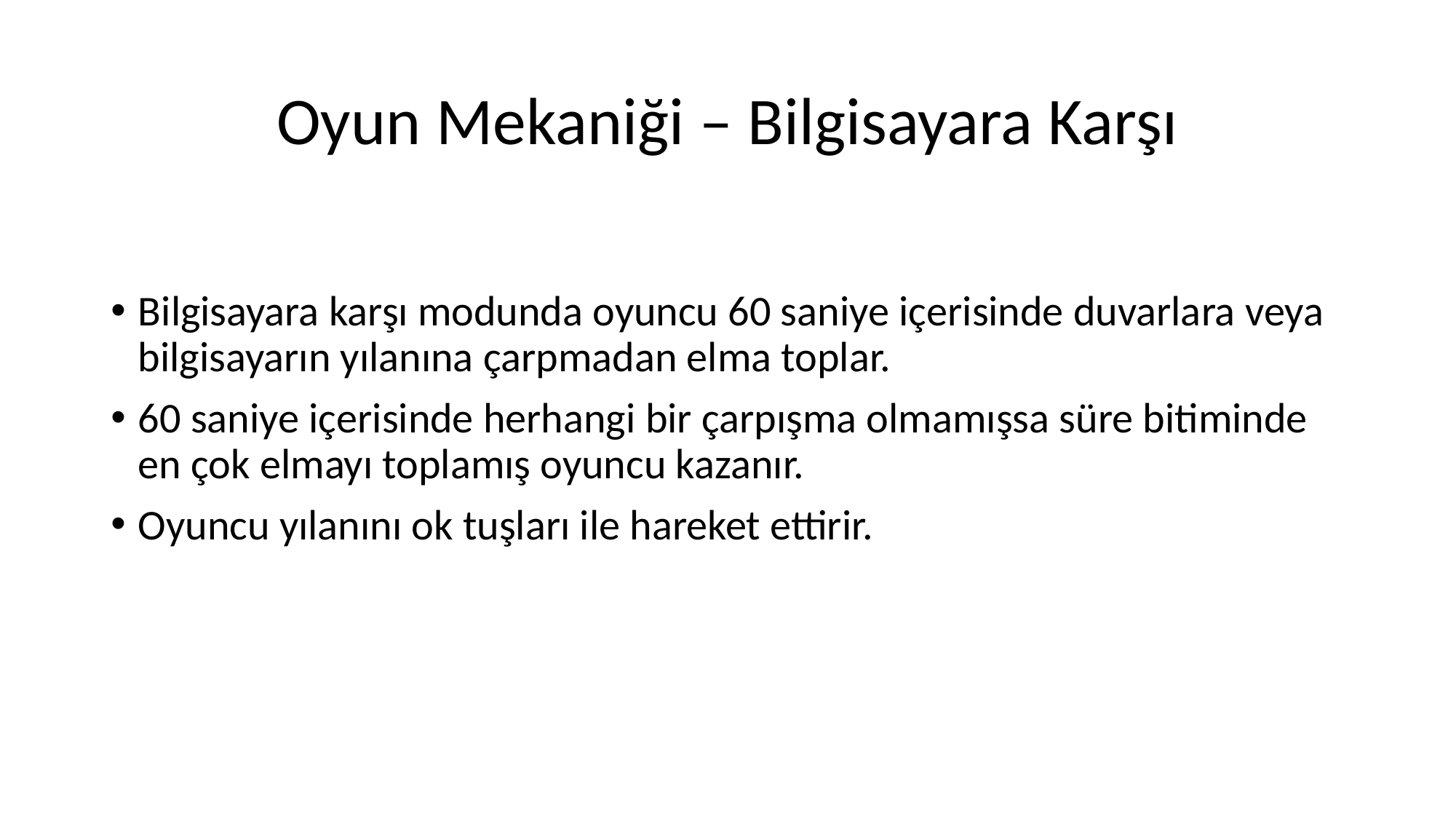

# Oyun Mekaniği – Bilgisayara Karşı

Bilgisayara karşı modunda oyuncu 60 saniye içerisinde duvarlara veya bilgisayarın yılanına çarpmadan elma toplar.
60 saniye içerisinde herhangi bir çarpışma olmamışsa süre bitiminde en çok elmayı toplamış oyuncu kazanır.
Oyuncu yılanını ok tuşları ile hareket ettirir.